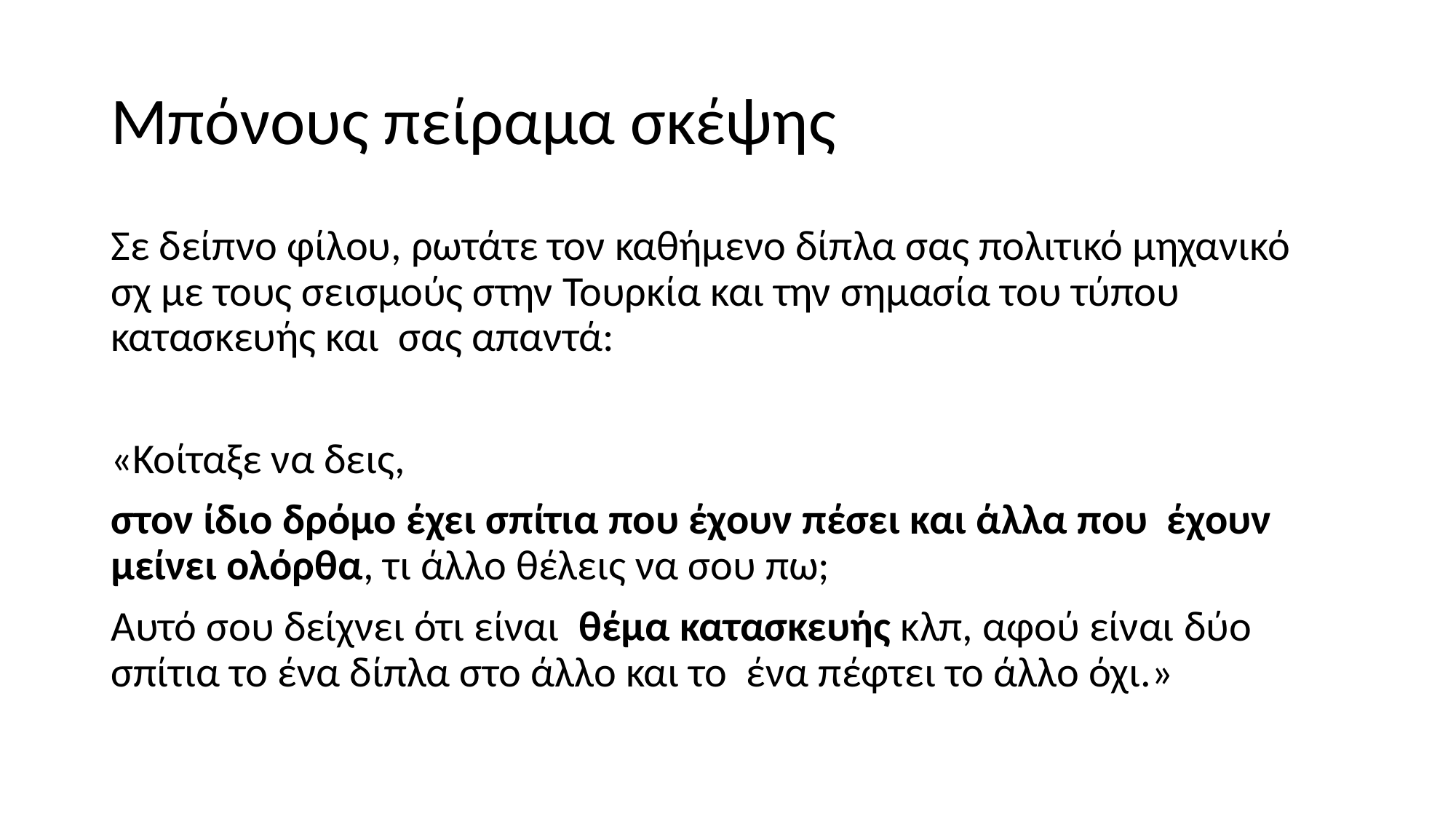

# Μπόνους πείραμα σκέψης
Σε δείπνο φίλου, ρωτάτε τον καθήμενο δίπλα σας πολιτικό μηχανικό  σχ με τους σεισμούς στην Τουρκία και την σημασία του τύπου κατασκευής και  σας απαντά:

«Κοίταξε να δεις,
στον ίδιο δρόμο έχει σπίτια που έχουν πέσει και άλλα που  έχουν μείνει ολόρθα, τι άλλο θέλεις να σου πω;
Αυτό σου δείχνει ότι είναι  θέμα κατασκευής κλπ, αφού είναι δύο σπίτια το ένα δίπλα στο άλλο και το  ένα πέφτει το άλλο όχι.»